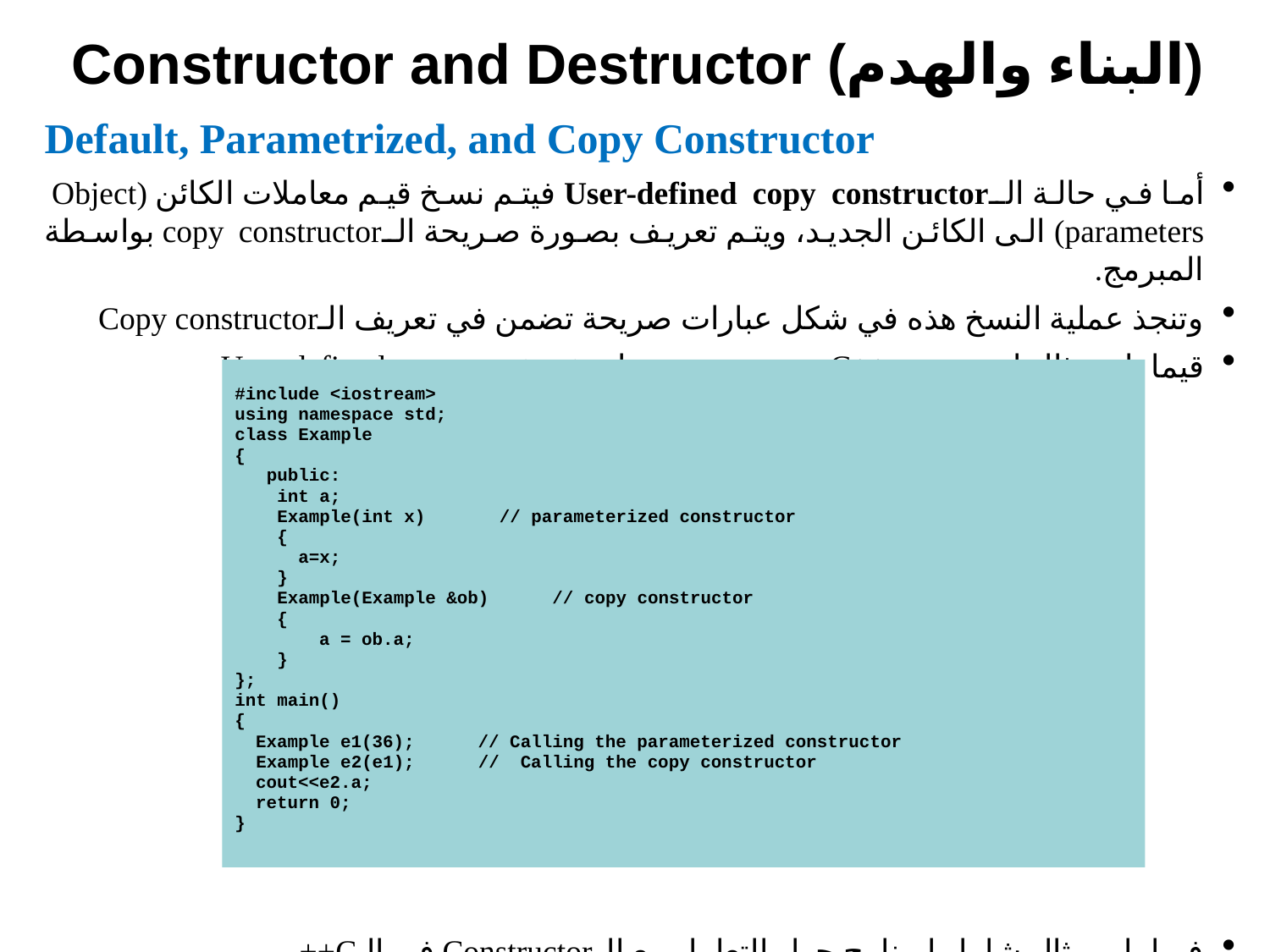

Constructor and Destructor (البناء والهدم)
Default, Parametrized, and Copy Constructor
أما في حالة الـUser-defined copy constructor فيتم نسخ قيم معاملات الكائن (Object parameters) الى الكائن الجديد، ويتم تعريف بصورة صريحة الـcopy constructor بواسطة المبرمج.
وتنجذ عملية النسخ هذه في شكل عبارات صريحة تضمن في تعريف الـCopy constructor
قيما يلي مثال لـC++ program  يتضمن تعريف لـUser-defined copy constructor

فيما يلي مثال شامل لبرنامج حول التعامل مع الConstructor في الـC++

#include <iostream>
using namespace std;
class Example
{
   public:
    int a;
    Example(int x)       // parameterized constructor
    {
      a=x;
    }
    Example(Example &ob)      // copy constructor
    {
        a = ob.a;
    }
};
int main()
{
  Example e1(36);      // Calling the parameterized constructor
  Example e2(e1);      //  Calling the copy constructor
  cout<<e2.a;
  return 0;
}